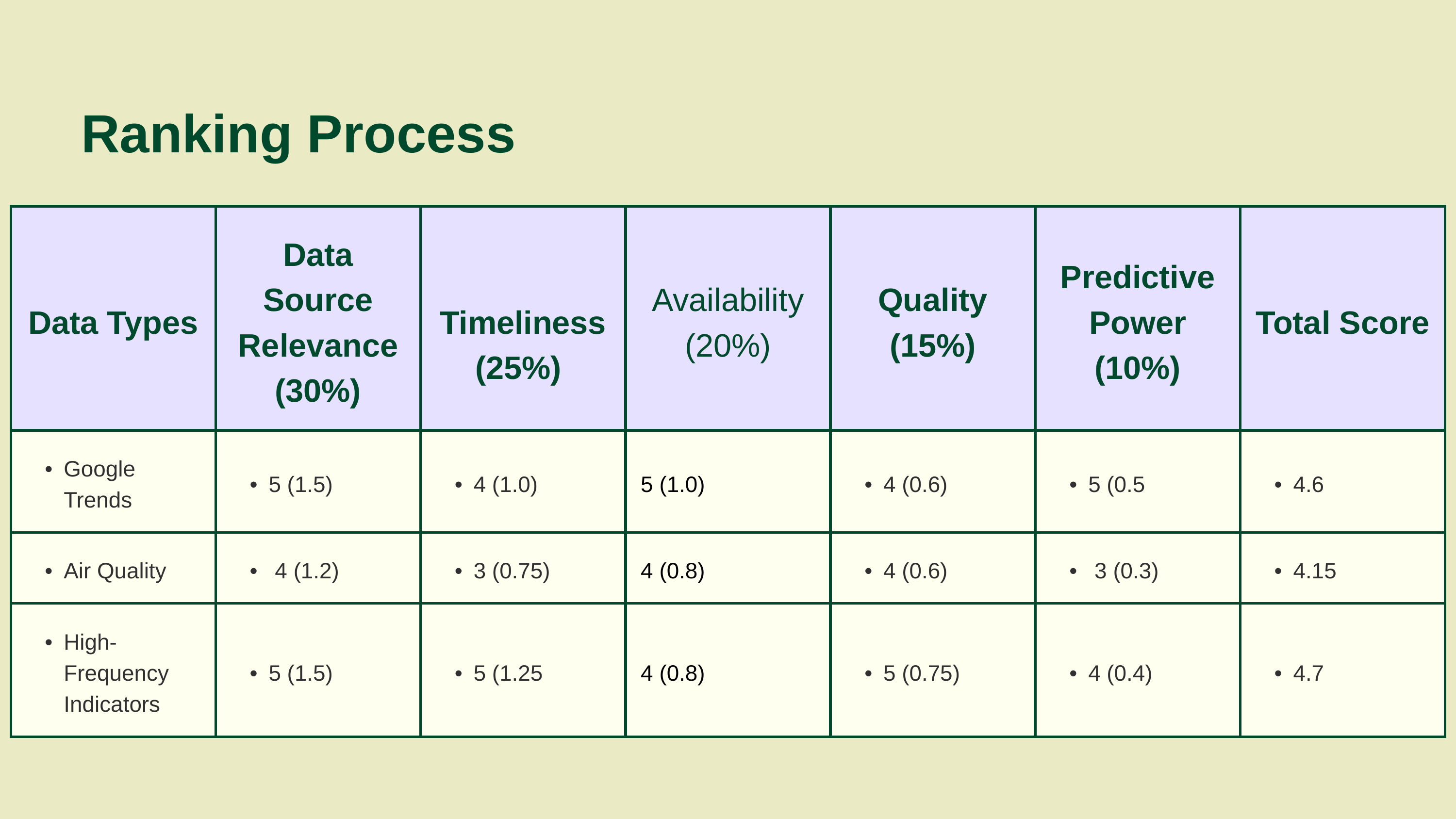

Ranking Process
| Data Types | Data Source Relevance (30%) | Timeliness (25%) | Availability (20%) | Quality (15%) | Predictive Power (10%) | Total Score |
| --- | --- | --- | --- | --- | --- | --- |
| Google Trends | 5 (1.5) | 4 (1.0) | 5 (1.0) | 4 (0.6) | 5 (0.5 | 4.6 |
| Air Quality | 4 (1.2) | 3 (0.75) | 4 (0.8) | 4 (0.6) | 3 (0.3) | 4.15 |
| High-Frequency Indicators | 5 (1.5) | 5 (1.25 | 4 (0.8) | 5 (0.75) | 4 (0.4) | 4.7 |